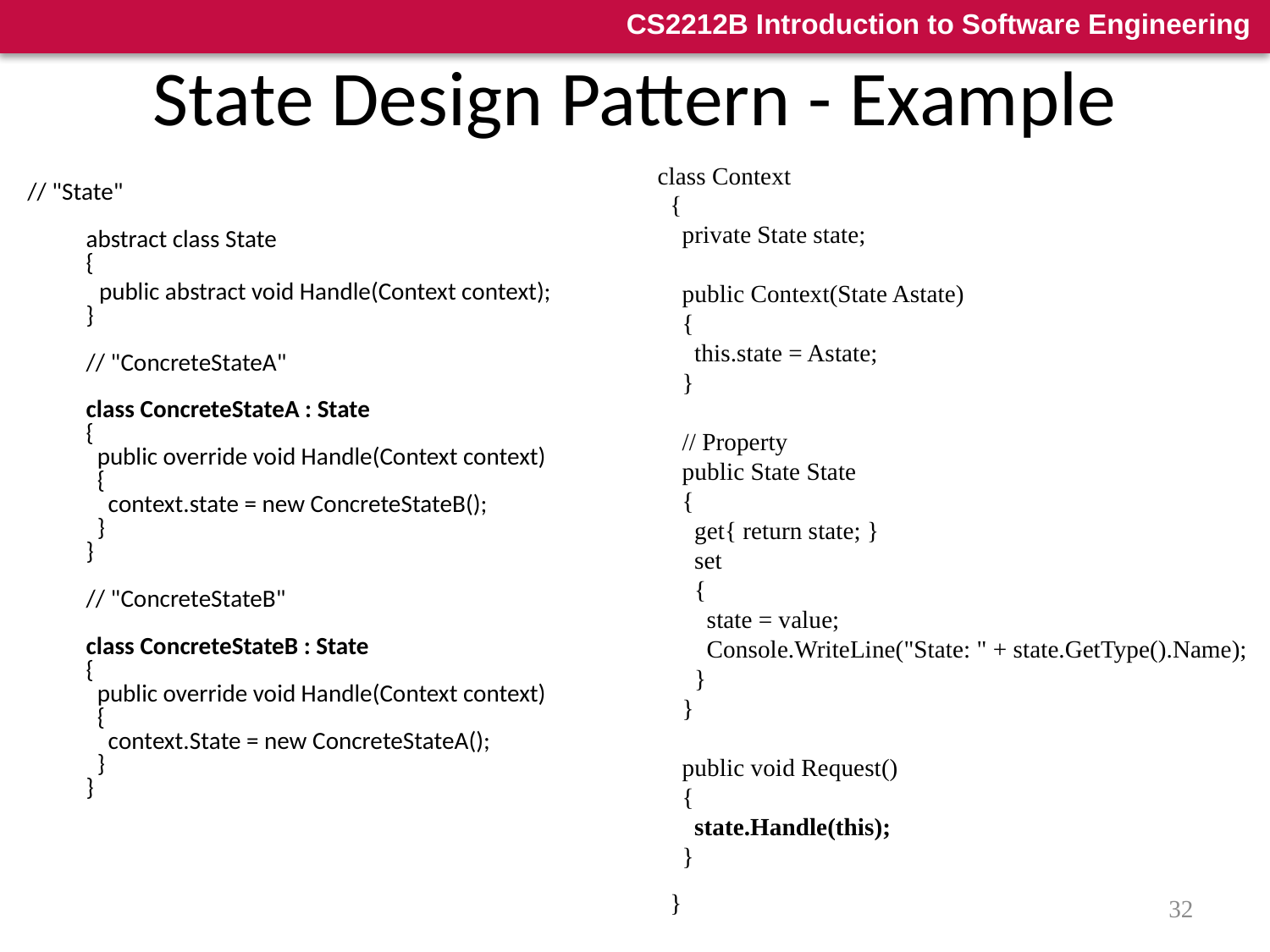

# State Design Pattern - Example
class Context
  {
    private State state;
    public Context(State Astate)
    {
      this.state = Astate;
    }
    // Property
    public State State
    {
      get{ return state; }
      set
      {
        state = value;
        Console.WriteLine("State: " + state.GetType().Name);
      }
    }
    public void Request()
    {
      state.Handle(this);
    }
  }
// "State"
  abstract class State
  {
             public abstract void Handle(Context context);
  }
  // "ConcreteStateA"
  class ConcreteStateA : State
  {
    public override void Handle(Context context)
    {
      context.state = new ConcreteStateB();
    }
  }
  // "ConcreteStateB"
  class ConcreteStateB : State
  {
    public override void Handle(Context context)
    {
      context.State = new ConcreteStateA();
    }
  }
32